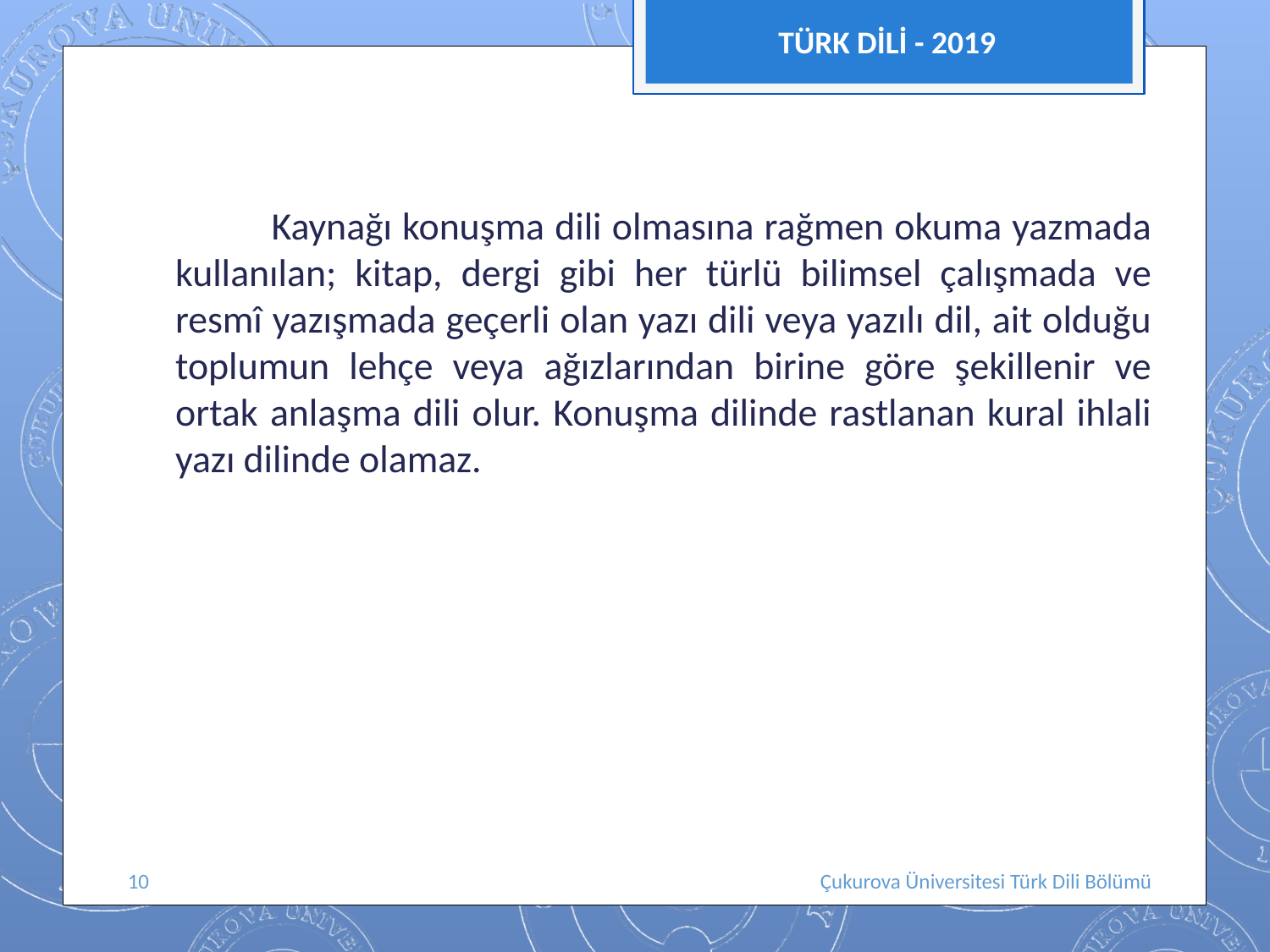

TÜRK DİLİ - 2019

             Kaynağı konuşma dili olmasına rağmen okuma yazmada kullanılan; kitap, dergi gibi her türlü bilimsel çalışmada ve resmî yazışmada geçerli olan yazı dili veya yazılı dil, ait olduğu toplumun lehçe veya ağızlarından birine göre şekillenir ve ortak anlaşma dili olur. Konuşma dilinde rastlanan kural ihlali yazı dilinde olamaz.
10
Çukurova Üniversitesi Türk Dili Bölümü